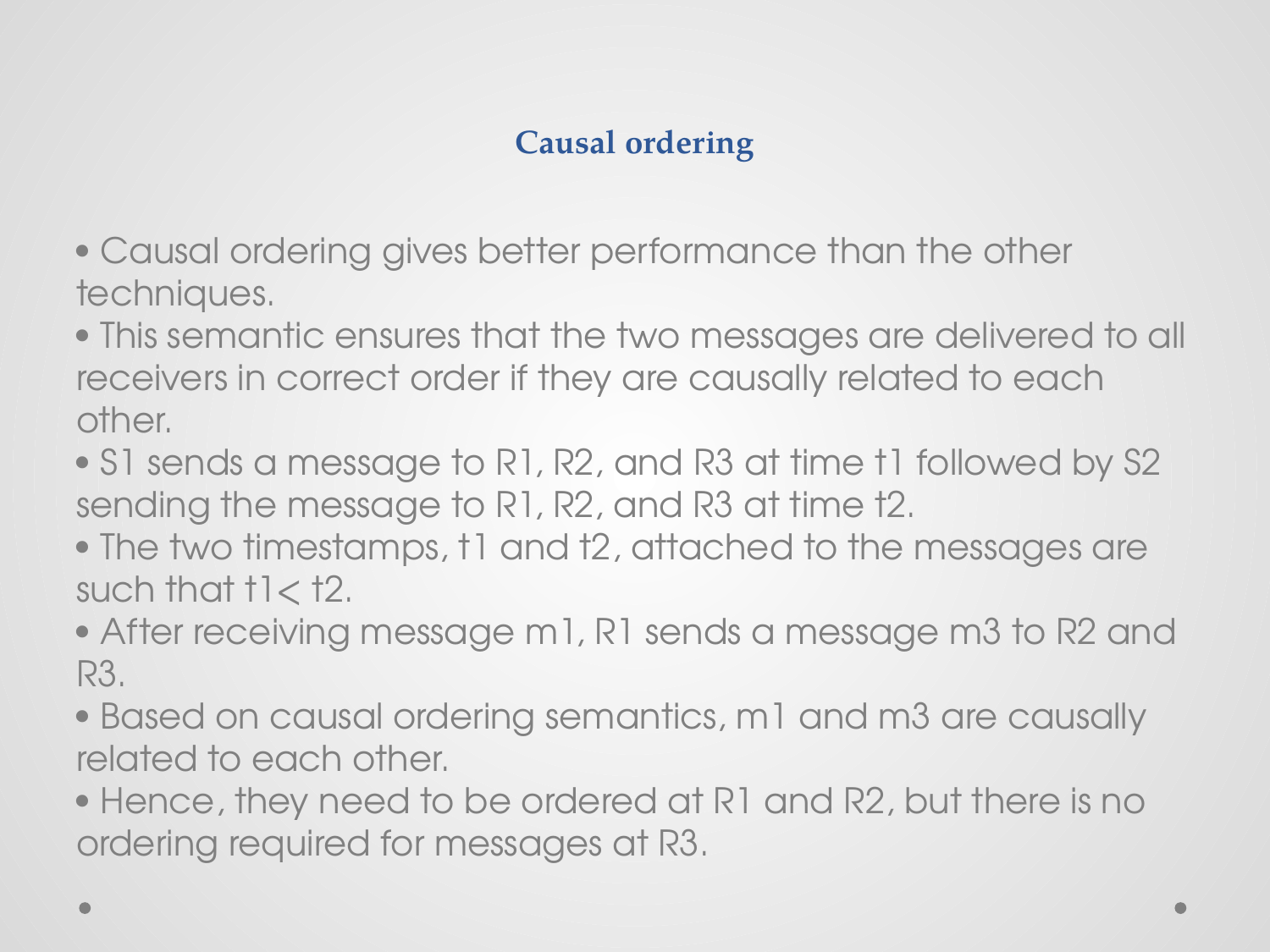

# Causal ordering
• Causal ordering gives better performance than the other techniques.
• This semantic ensures that the two messages are delivered to all receivers in correct order if they are causally related to each other.
• S1 sends a message to R1, R2, and R3 at time t1 followed by S2 sending the message to R1, R2, and R3 at time t2.
• The two timestamps, t1 and t2, attached to the messages are such that t1< t2.
• After receiving message m1, R1 sends a message m3 to R2 and R3.
• Based on causal ordering semantics, m1 and m3 are causally related to each other.
• Hence, they need to be ordered at R1 and R2, but there is no ordering required for messages at R3.